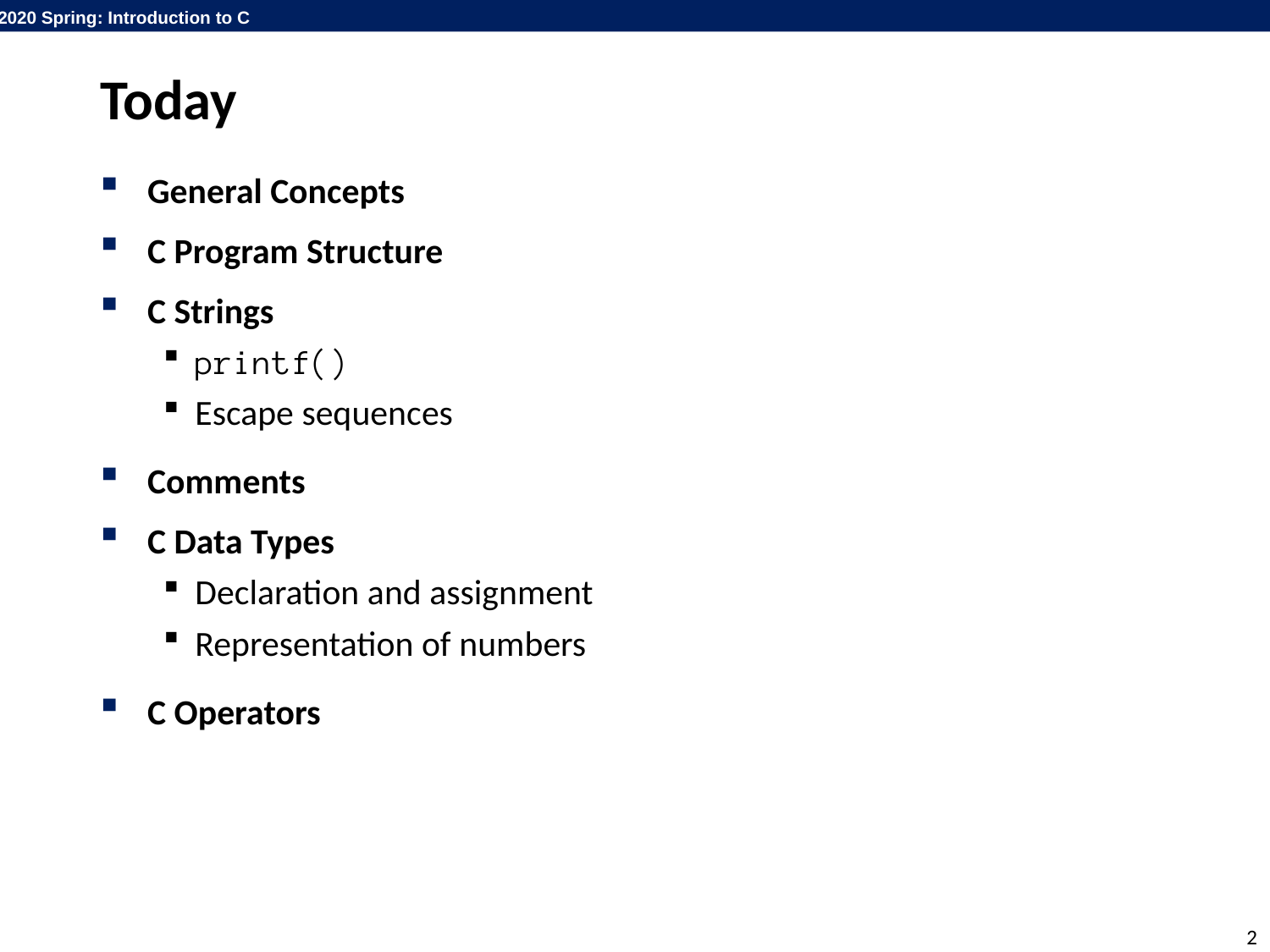

# Today
General Concepts
C Program Structure
C Strings
printf()
Escape sequences
Comments
C Data Types
Declaration and assignment
Representation of numbers
C Operators
2